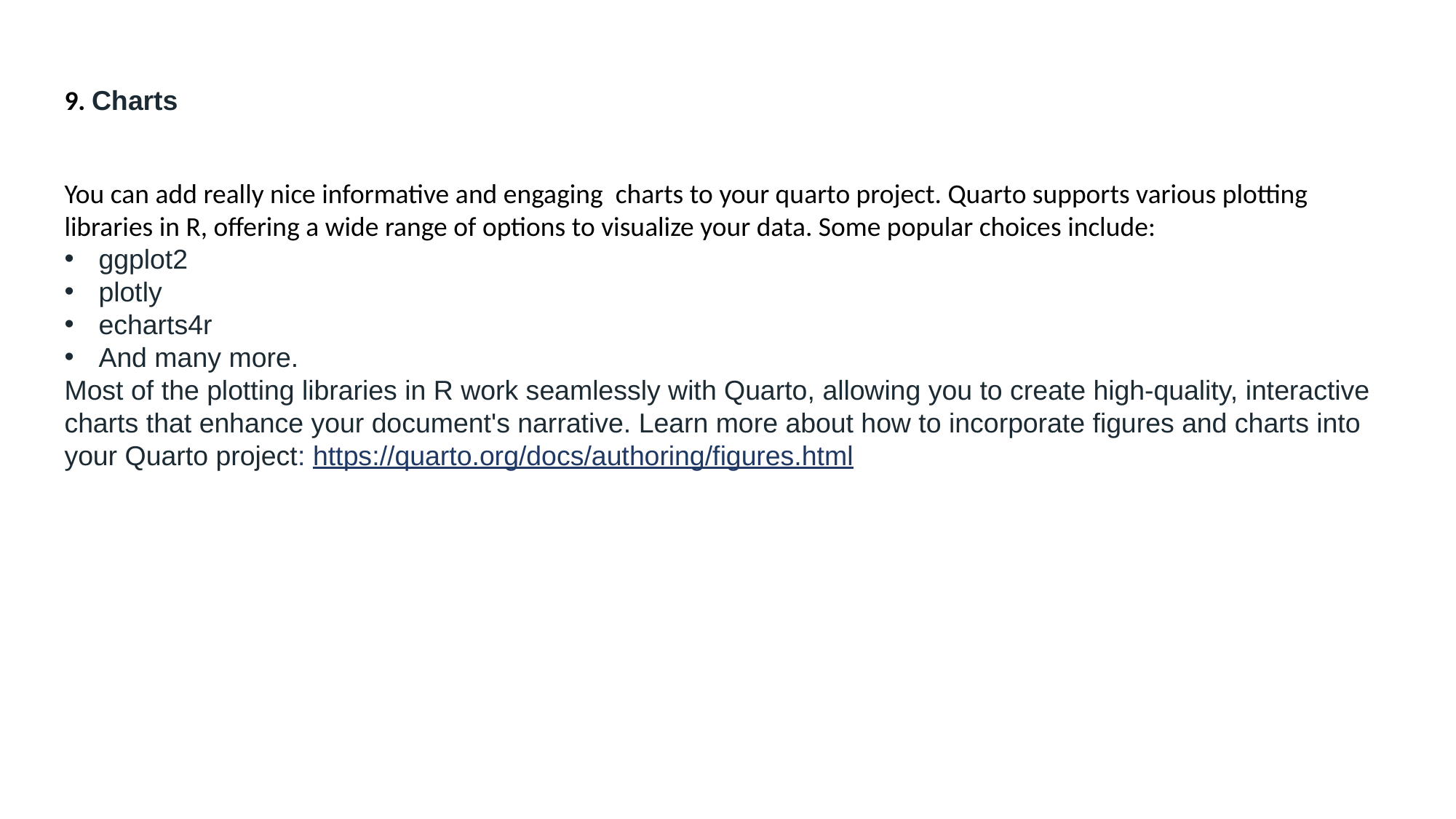

9. Charts
You can add really nice informative and engaging  charts to your quarto project. Quarto supports various plotting libraries in R, offering a wide range of options to visualize your data. Some popular choices include:
ggplot2
plotly
echarts4r
And many more.
Most of the plotting libraries in R work seamlessly with Quarto, allowing you to create high-quality, interactive charts that enhance your document's narrative. Learn more about how to incorporate figures and charts into your Quarto project: https://quarto.org/docs/authoring/figures.html